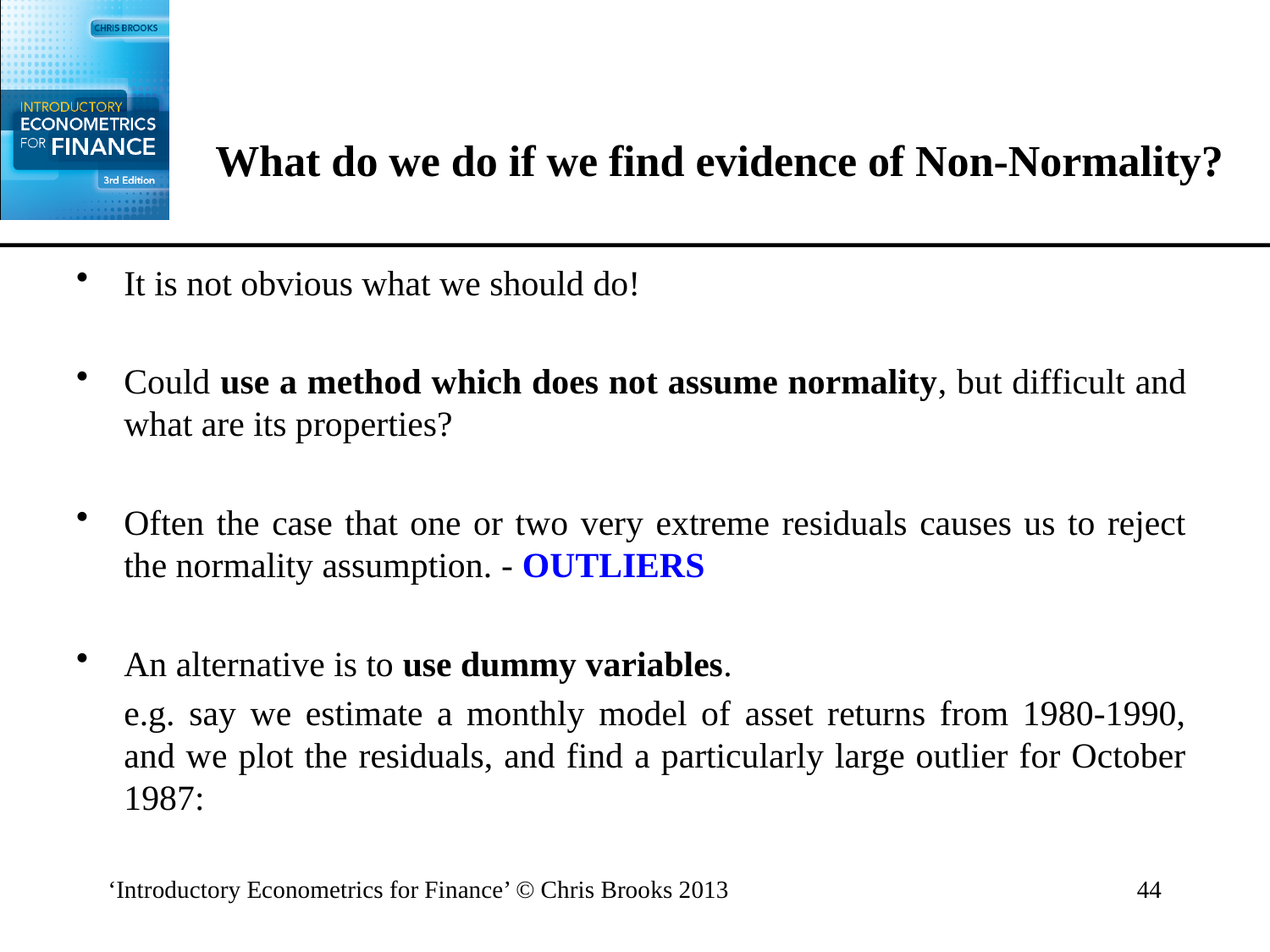

# What do we do if we find evidence of Non-Normality?
It is not obvious what we should do!

Could use a method which does not assume normality, but difficult and what are its properties?

Often the case that one or two very extreme residuals causes us to reject the normality assumption. - OUTLIERS

An alternative is to use dummy variables.
	e.g. say we estimate a monthly model of asset returns from 1980-1990, and we plot the residuals, and find a particularly large outlier for October 1987:

‘Introductory Econometrics for Finance’ © Chris Brooks 2013
44